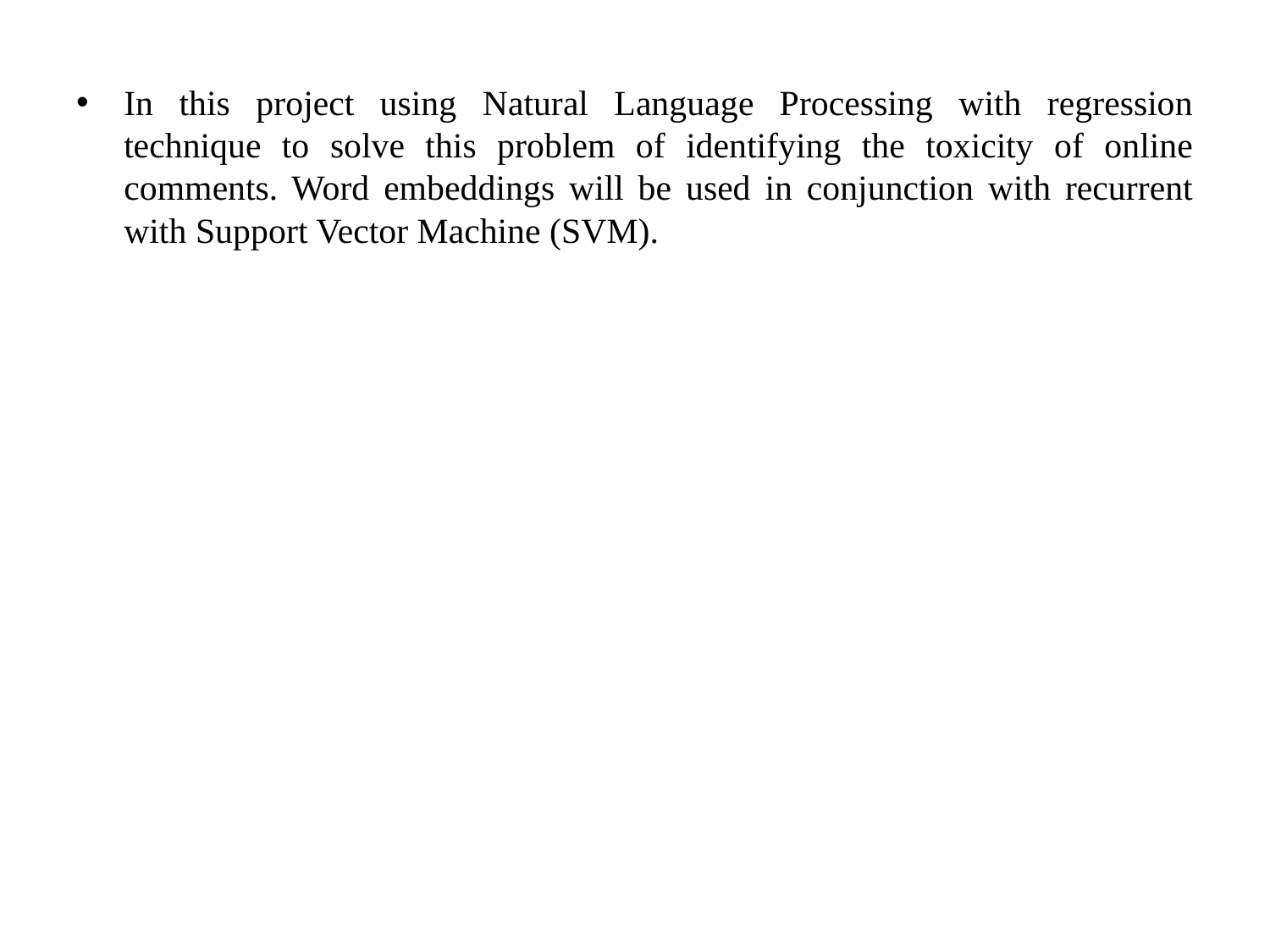

In this project using Natural Language Processing with regression technique to solve this problem of identifying the toxicity of online comments. Word embeddings will be used in conjunction with recurrent with Support Vector Machine (SVM).